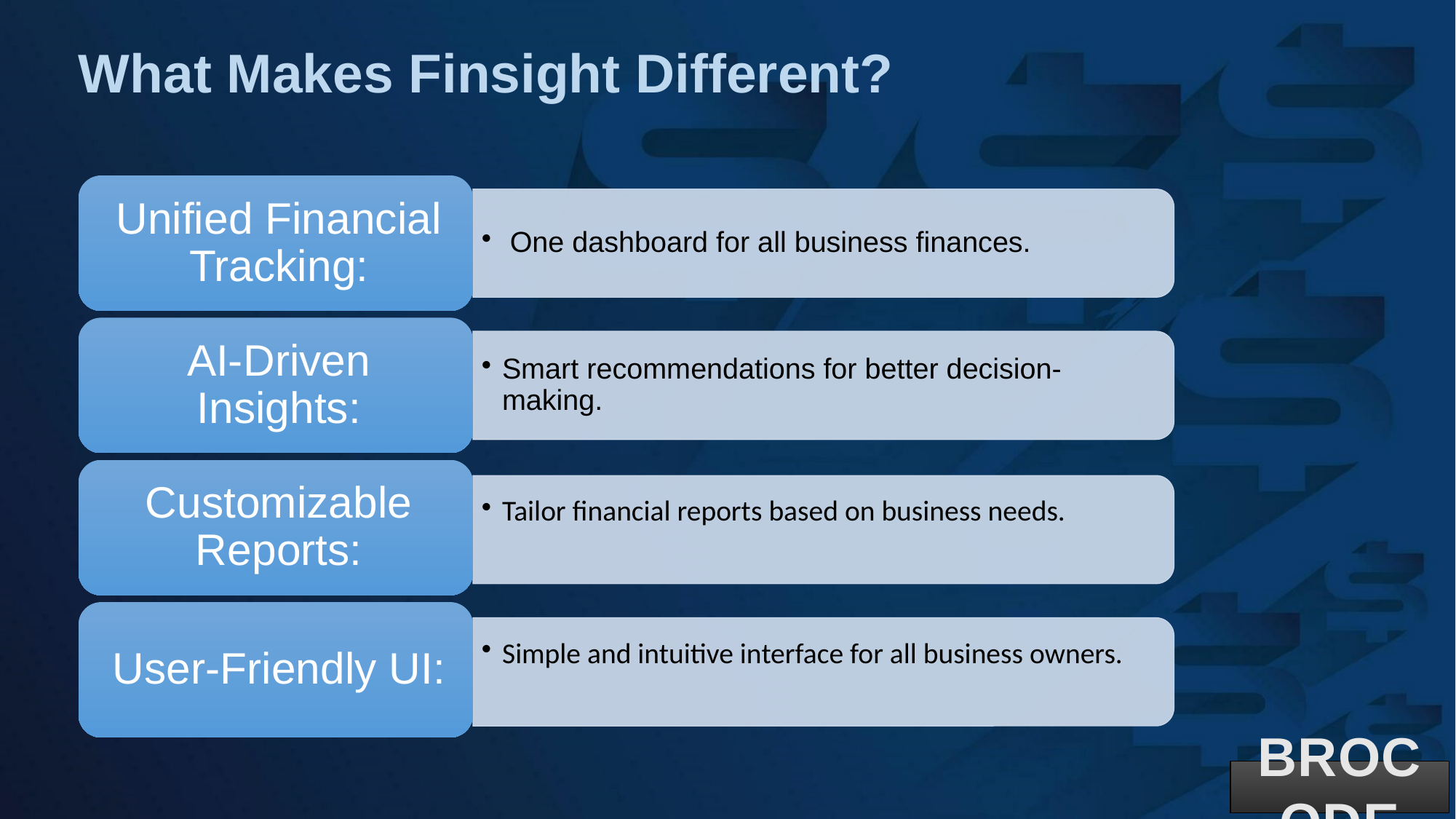

What Makes Finsight Different?
 One dashboard for all business finances.
Unified Financial Tracking:
Smart recommendations for better decision-making.
AI-Driven Insights:
Tailor financial reports based on business needs.

Customizable Reports:
Simple and intuitive interface for all business owners.

User-Friendly UI:

BROCODE